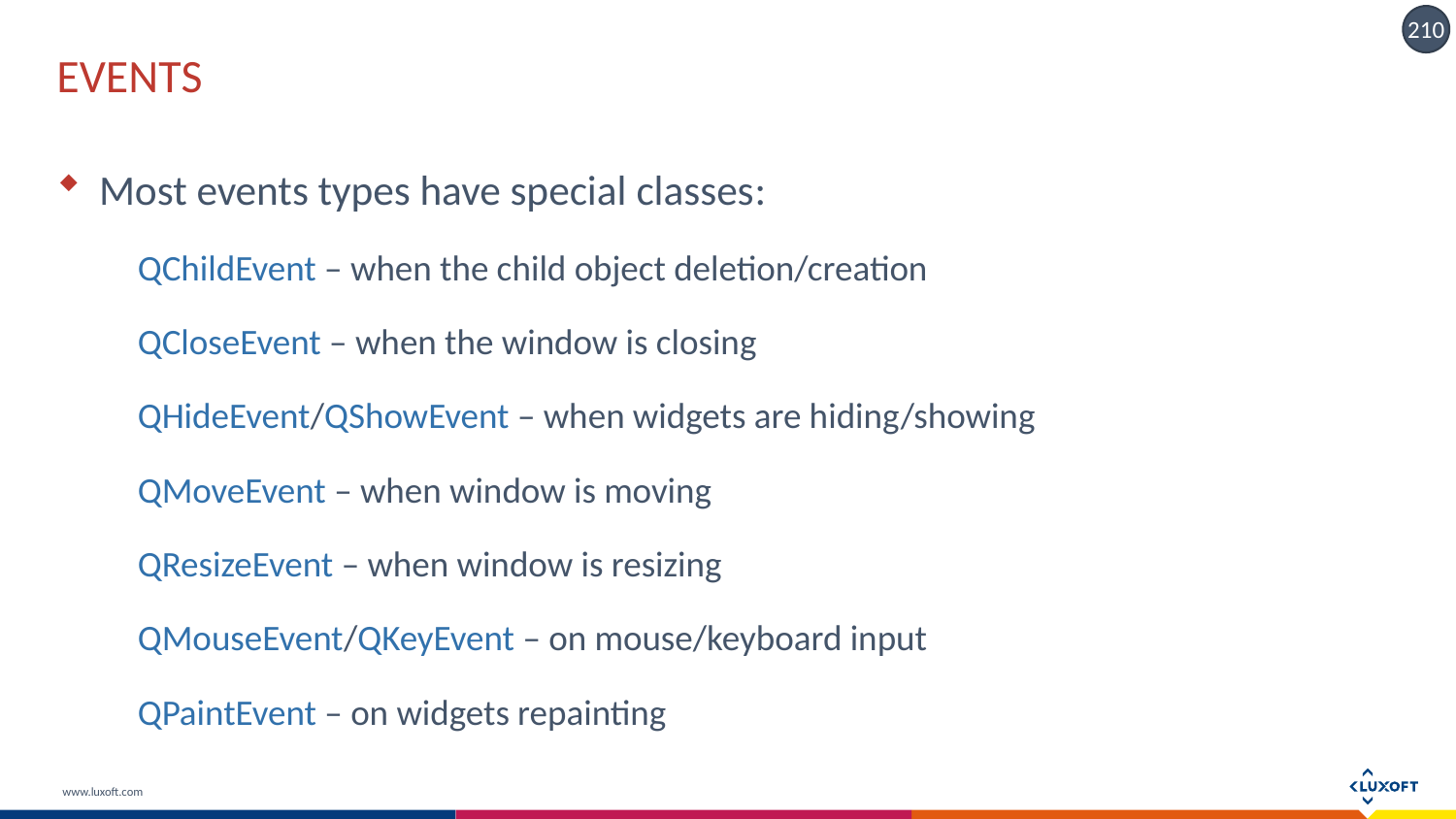

# EVENTS
Most events types have special classes:
QChildEvent – when the child object deletion/creation
QCloseEvent – when the window is closing
QHideEvent/QShowEvent – when widgets are hiding/showing
QMoveEvent – when window is moving
QResizeEvent – when window is resizing
QMouseEvent/QKeyEvent – on mouse/keyboard input
QPaintEvent – on widgets repainting